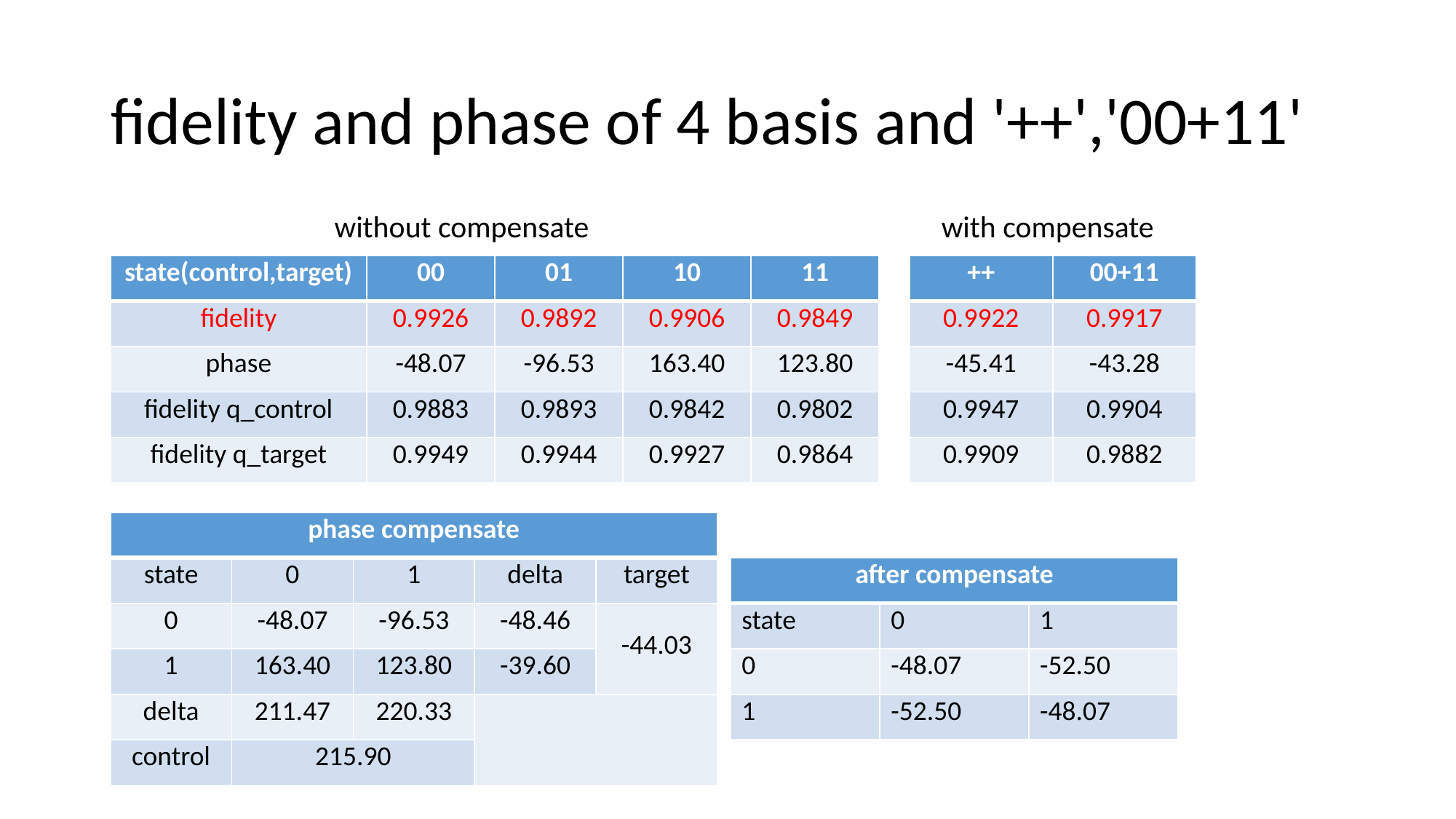

# fidelity and phase of 4 basis and '++','00+11'
without compensate
with compensate
| state(control,target) | 00 | 01 | 10 | 11 |
| --- | --- | --- | --- | --- |
| fidelity | 0.9926 | 0.9892 | 0.9906 | 0.9849 |
| phase | -48.07 | -96.53 | 163.40 | 123.80 |
| fidelity q\_control | 0.9883 | 0.9893 | 0.9842 | 0.9802 |
| fidelity q\_target | 0.9949 | 0.9944 | 0.9927 | 0.9864 |
| ++ | 00+11 |
| --- | --- |
| 0.9922 | 0.9917 |
| -45.41 | -43.28 |
| 0.9947 | 0.9904 |
| 0.9909 | 0.9882 |
| phase compensate |  |  |  |  |
| --- | --- | --- | --- | --- |
| state | 0 | 1 | delta | target |
| 0 | -48.07 | -96.53 | -48.46 | -44.03 |
| 1 | 163.40 | 123.80 | -39.60 |  |
| delta | 211.47 | 220.33 |  |  |
| control | 215.90 |  |  |  |
| after compensate |  |  |
| --- | --- | --- |
| state | 0 | 1 |
| 0 | -48.07 | -52.50 |
| 1 | -52.50 | -48.07 |